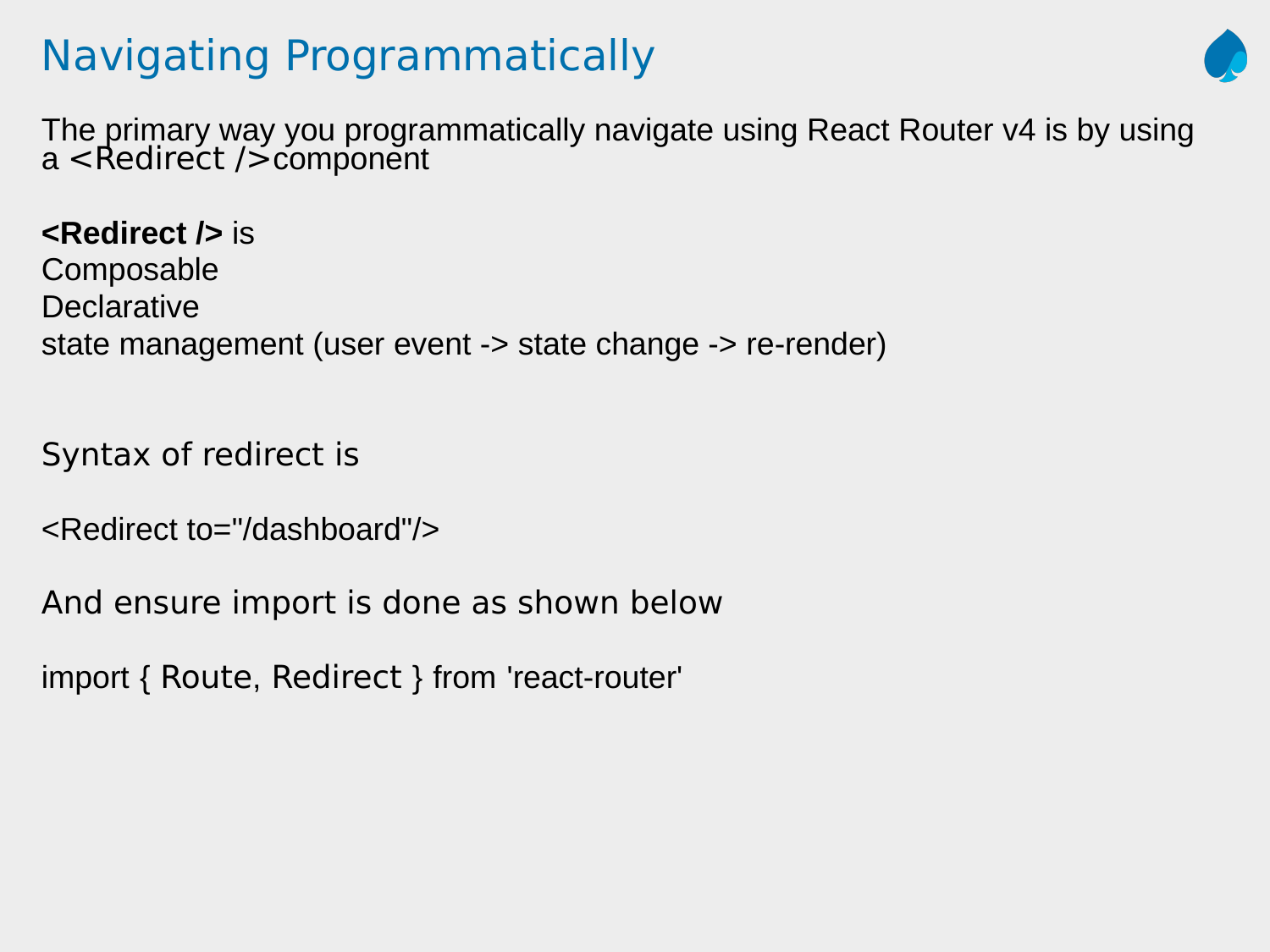

# Navigating Programmatically

The primary way you programmatically navigate using React Router v4 is by using a <Redirect />component

<Redirect /> is
Composable
Declarative
state management (user event -> state change -> re-render)

Syntax of redirect is

<Redirect to="/dashboard"/>

And ensure import is done as shown below

import { Route, Redirect } from 'react-router'